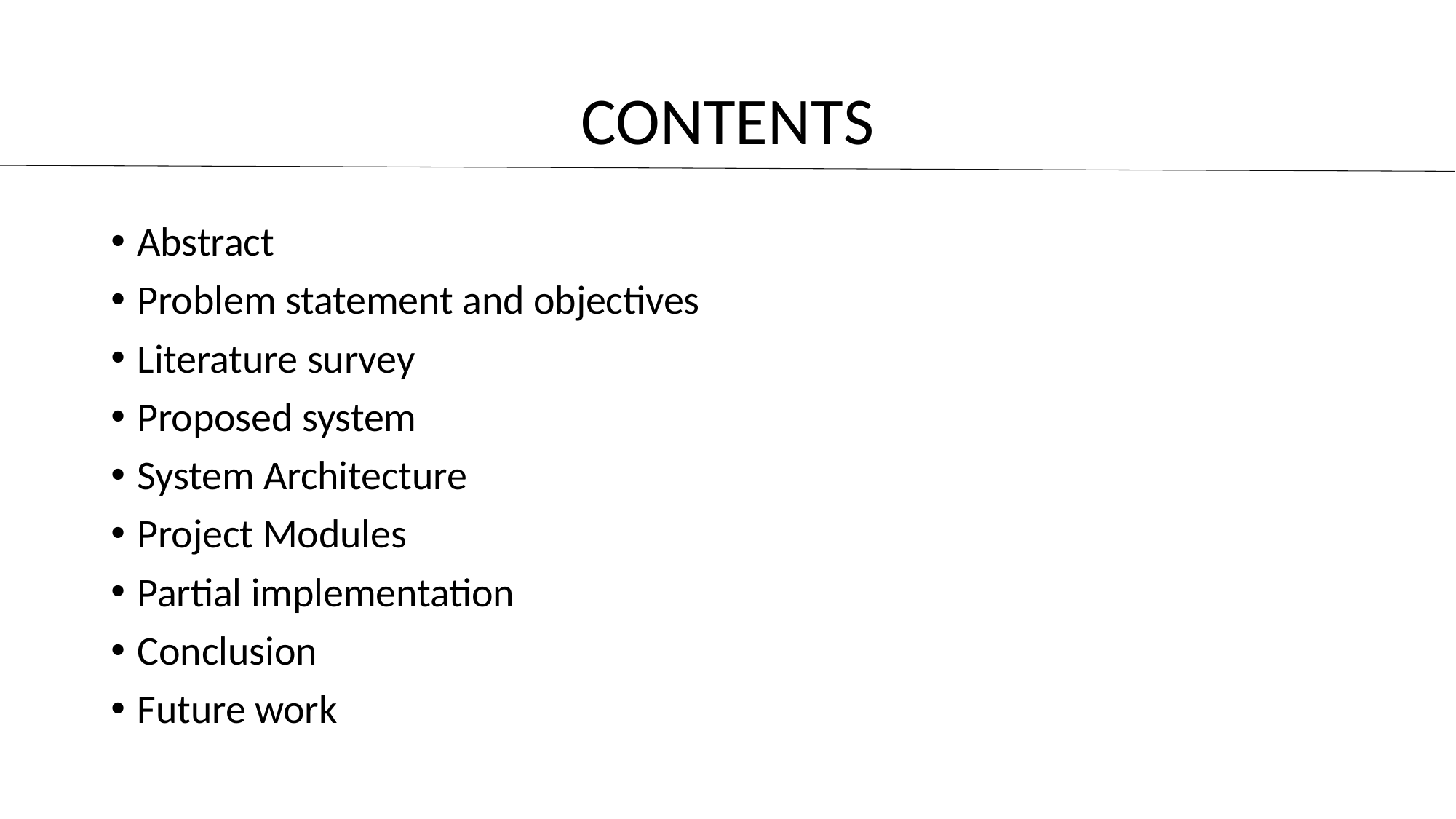

# CONTENTS
Abstract
Problem statement and objectives
Literature survey
Proposed system
System Architecture
Project Modules
Partial implementation
Conclusion
Future work